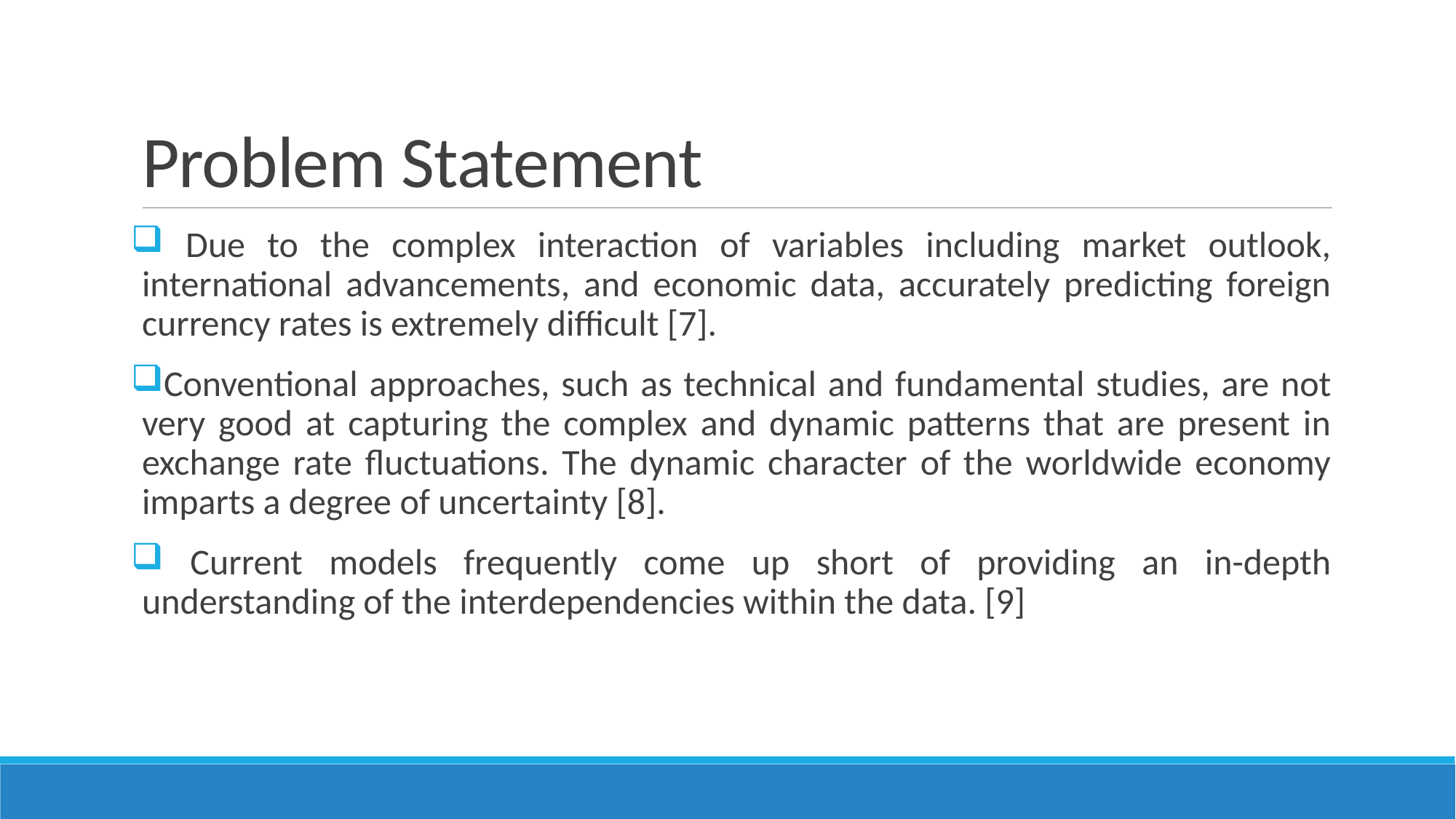

# Problem Statement
 Due to the complex interaction of variables including market outlook, international advancements, and economic data, accurately predicting foreign currency rates is extremely difficult [7].
Conventional approaches, such as technical and fundamental studies, are not very good at capturing the complex and dynamic patterns that are present in exchange rate fluctuations. The dynamic character of the worldwide economy imparts a degree of uncertainty [8].
 Current models frequently come up short of providing an in-depth understanding of the interdependencies within the data. [9]